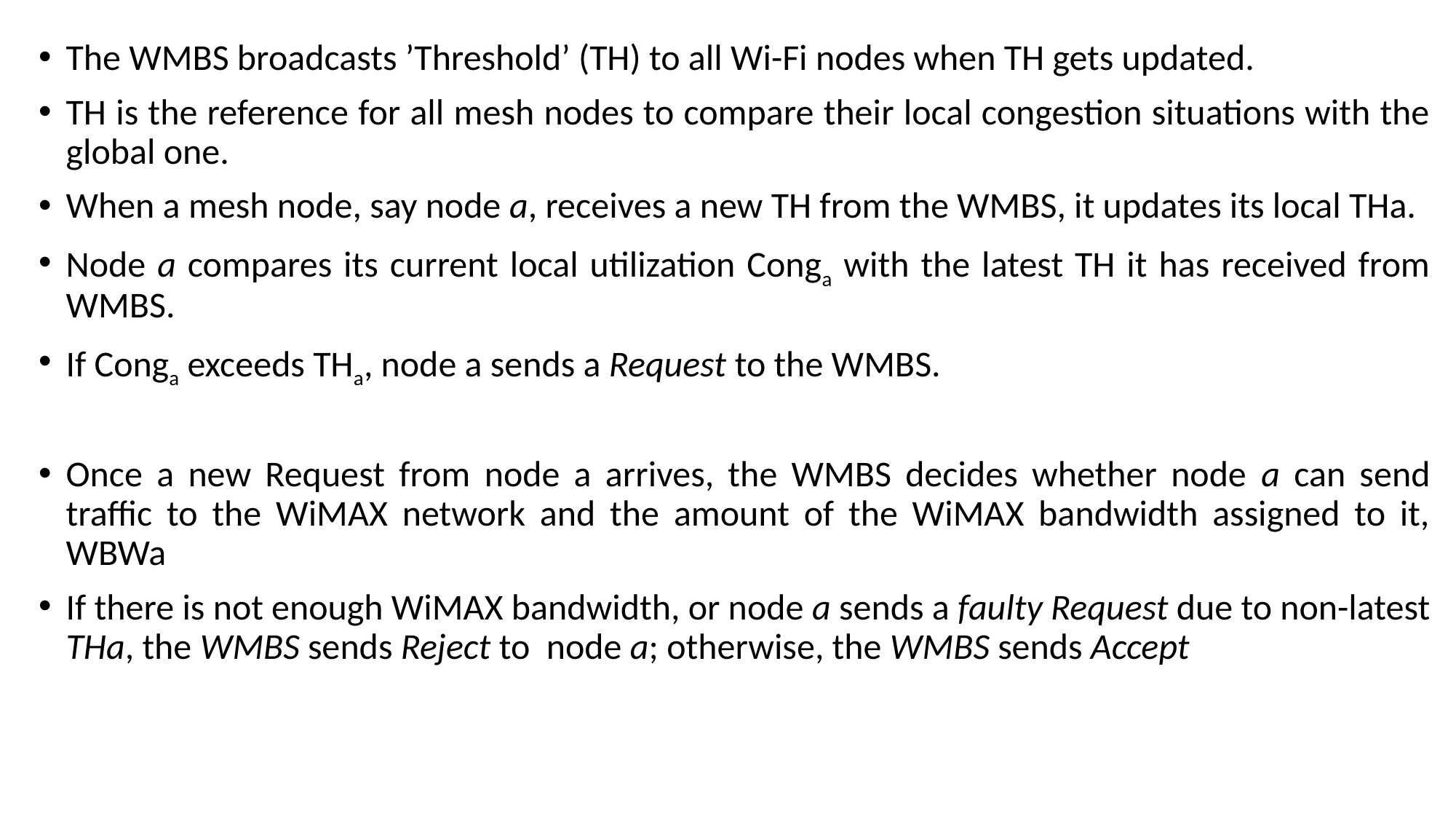

The WMBS broadcasts ’Threshold’ (TH) to all Wi-Fi nodes when TH gets updated.
TH is the reference for all mesh nodes to compare their local congestion situations with the global one.
When a mesh node, say node a, receives a new TH from the WMBS, it updates its local THa.
Node a compares its current local utilization Conga with the latest TH it has received from WMBS.
If Conga exceeds THa, node a sends a Request to the WMBS.

Once a new Request from node a arrives, the WMBS decides whether node a can send traffic to the WiMAX network and the amount of the WiMAX bandwidth assigned to it, WBWa
If there is not enough WiMAX bandwidth, or node a sends a faulty Request due to non-latest THa, the WMBS sends Reject to  node a; otherwise, the WMBS sends Accept